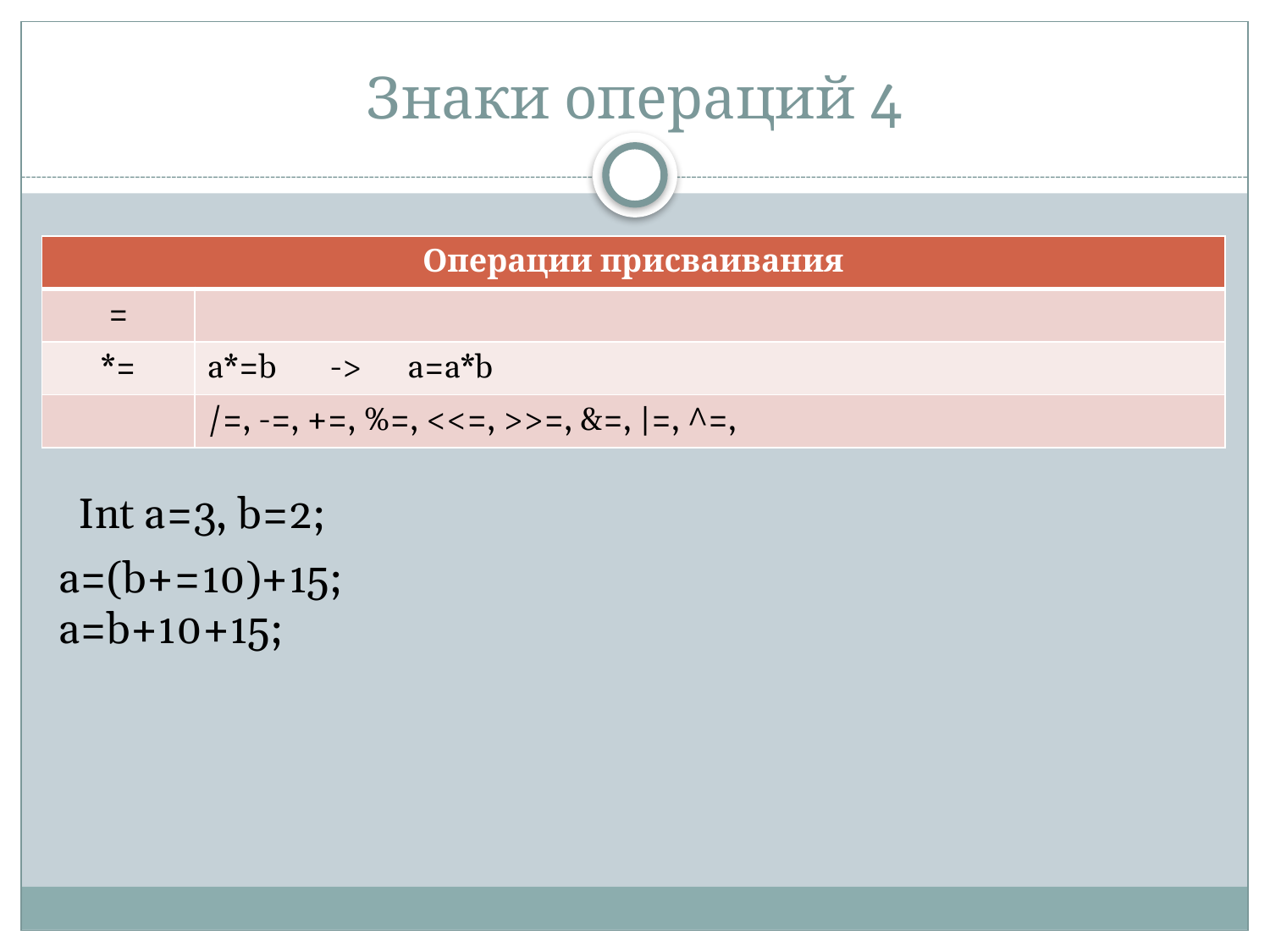

# Знаки операций 4
| Операции присваивания |  |
| --- | --- |
| = |  |
| \*= | a\*=b -> a=a\*b |
|  | /=, -=, +=, %=, <<=, >>=, &=, |=, ^=, |
Int a=3, b=2;

a=(b+=10)+15;
a=b+10+15;